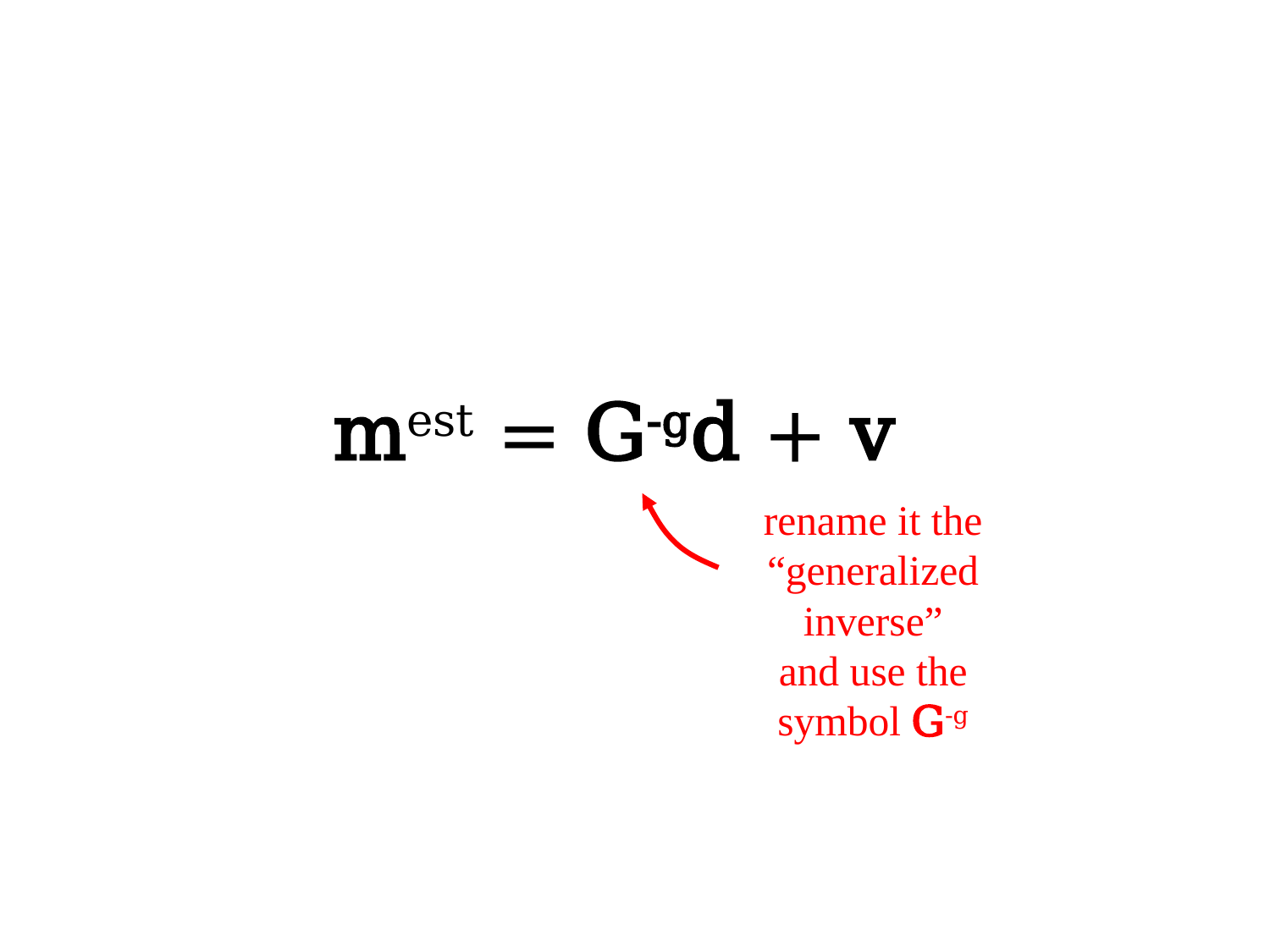

mest = G-gd + v
# rename it the “generalized inverse” and use the symbol G-g